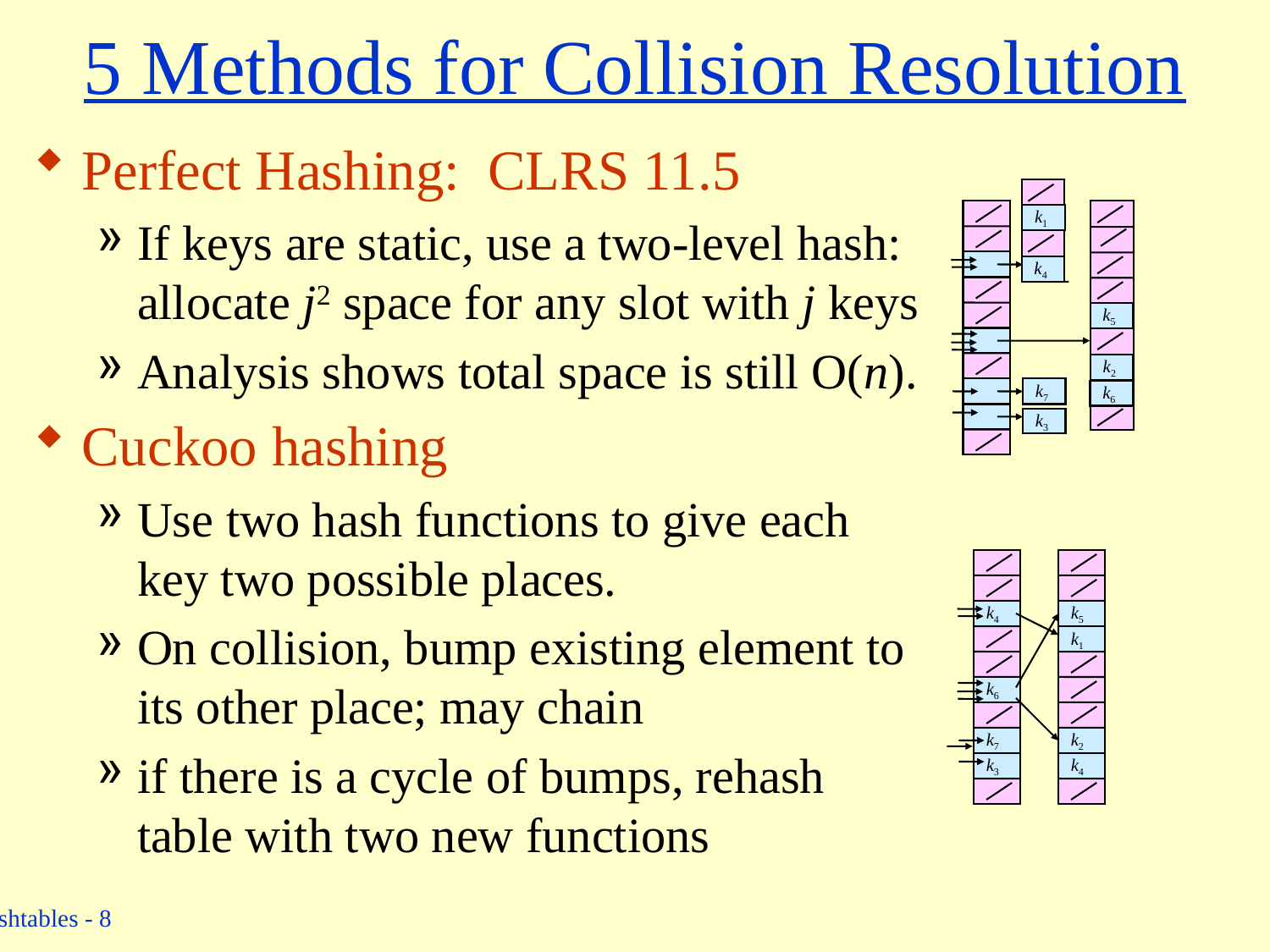

# 5 Methods for Collision Resolution
Perfect Hashing:  CLRS 11.5
If keys are static, use a two-level hash: allocate j2 space for any slot with j keys
Analysis shows total space is still O(n).
Cuckoo hashing
Use two hash functions to give each key two possible places.
On collision, bump existing element to its other place; may chain
if there is a cycle of bumps, rehash table with two new functions

k1

k4

k5

k2
k6

k7

k3

k4

k5

k1

k6

k7

k2

k3

k4